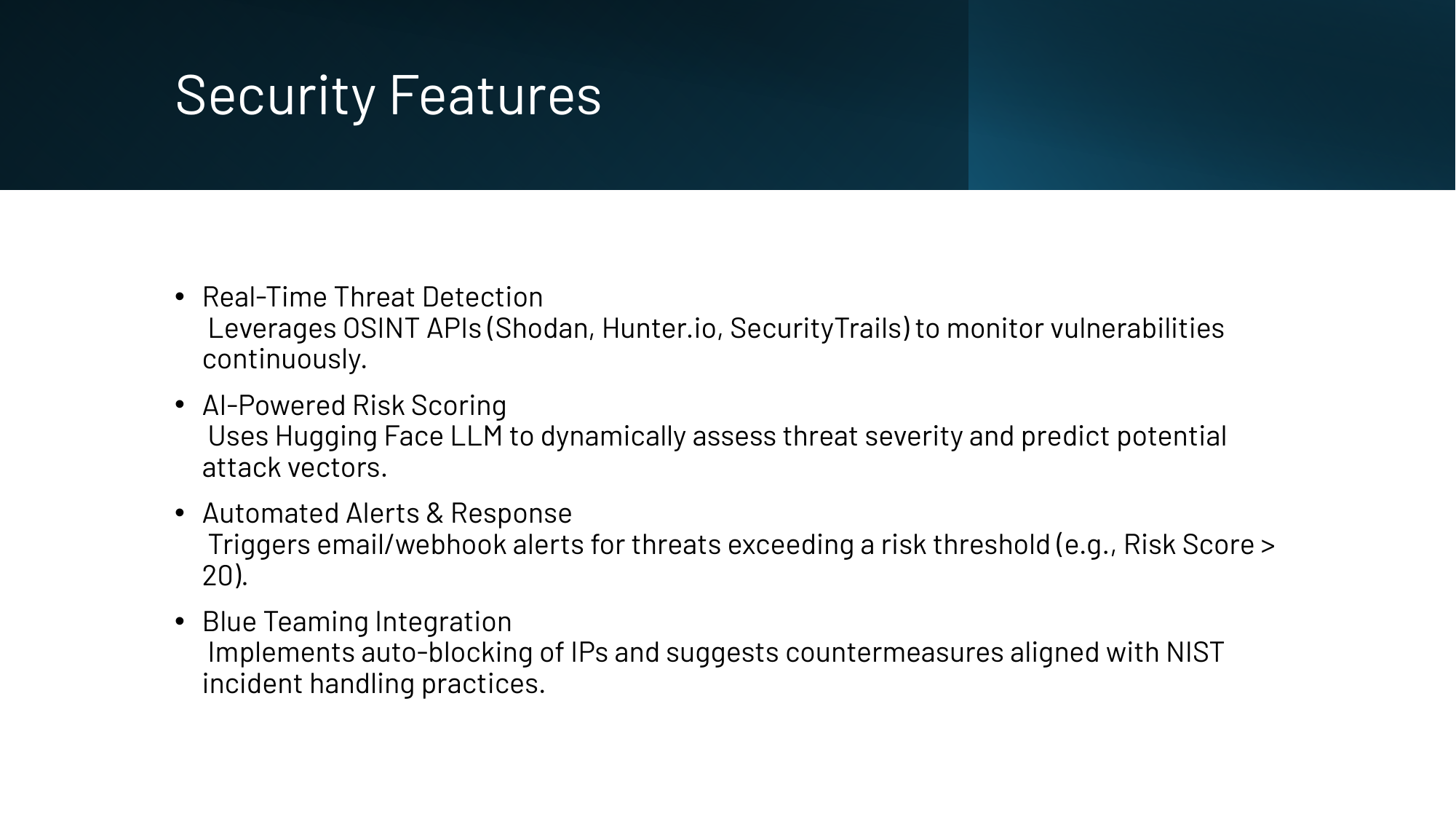

# Security Features
Real-Time Threat Detection
 Leverages OSINT APIs (Shodan, Hunter.io, SecurityTrails) to monitor vulnerabilities continuously.
AI-Powered Risk Scoring
 Uses Hugging Face LLM to dynamically assess threat severity and predict potential attack vectors.
Automated Alerts & Response
 Triggers email/webhook alerts for threats exceeding a risk threshold (e.g., Risk Score > 20).
Blue Teaming Integration
 Implements auto-blocking of IPs and suggests countermeasures aligned with NIST incident handling practices.